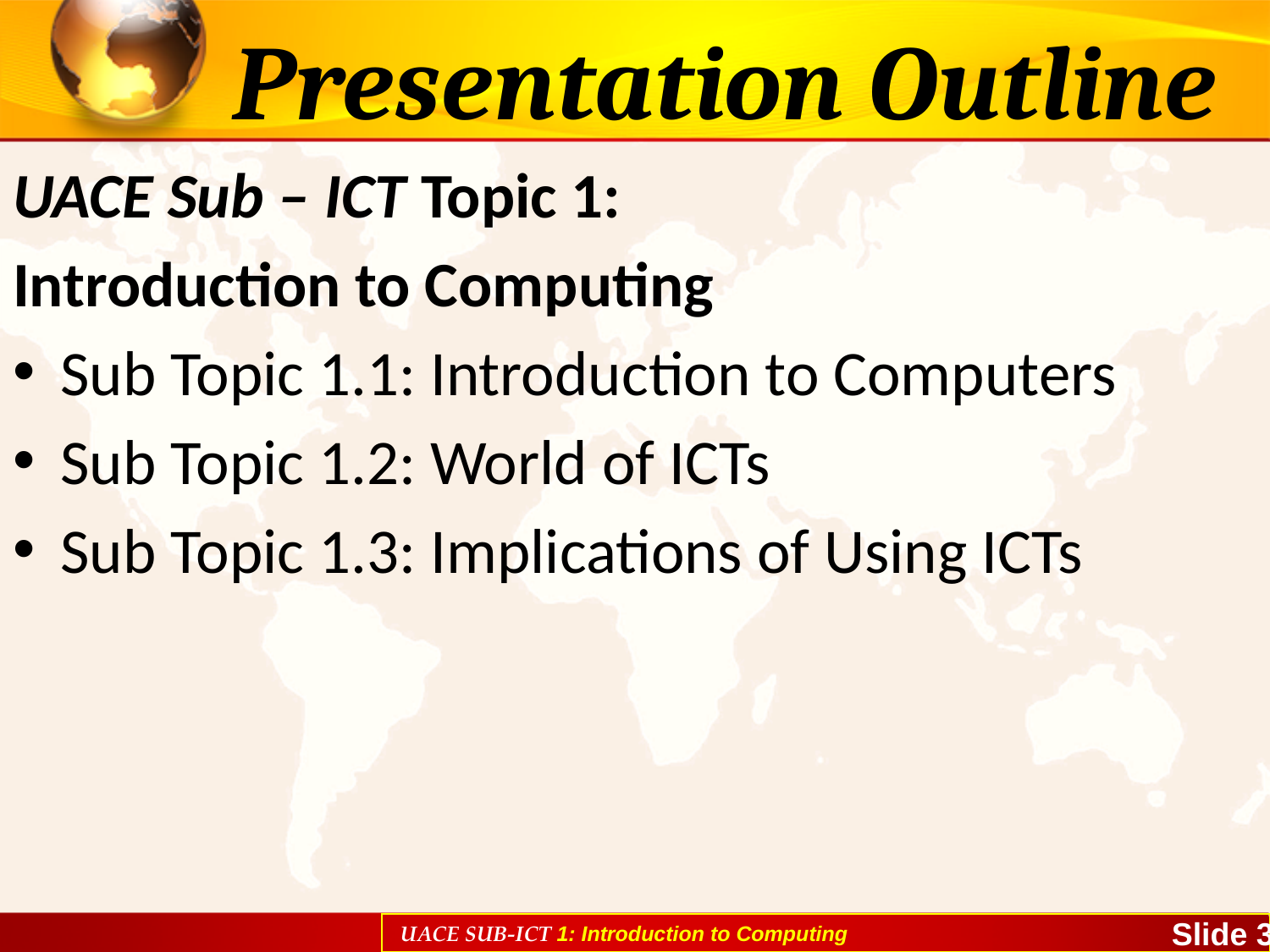

# Presentation Outline
UACE Sub – ICT Topic 1:
Introduction to Computing
Sub Topic 1.1: Introduction to Computers
Sub Topic 1.2: World of ICTs
Sub Topic 1.3: Implications of Using ICTs